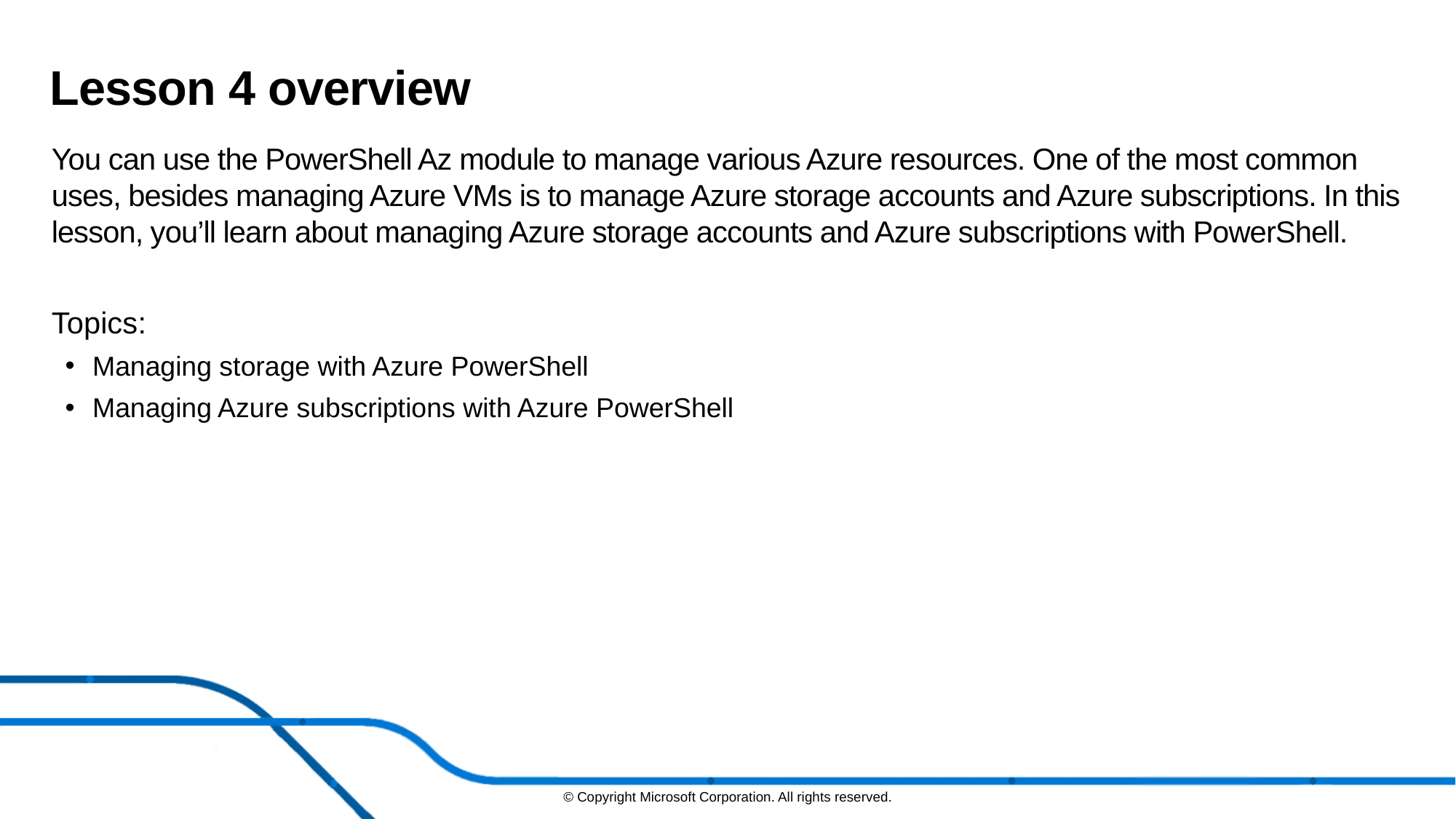

# Lesson 4 overview
You can use the PowerShell Az module to manage various Azure resources. One of the most common uses, besides managing Azure VMs is to manage Azure storage accounts and Azure subscriptions. In this lesson, you’ll learn about managing Azure storage accounts and Azure subscriptions with PowerShell.

Topics:
Managing storage with Azure PowerShell
Managing Azure subscriptions with Azure PowerShell